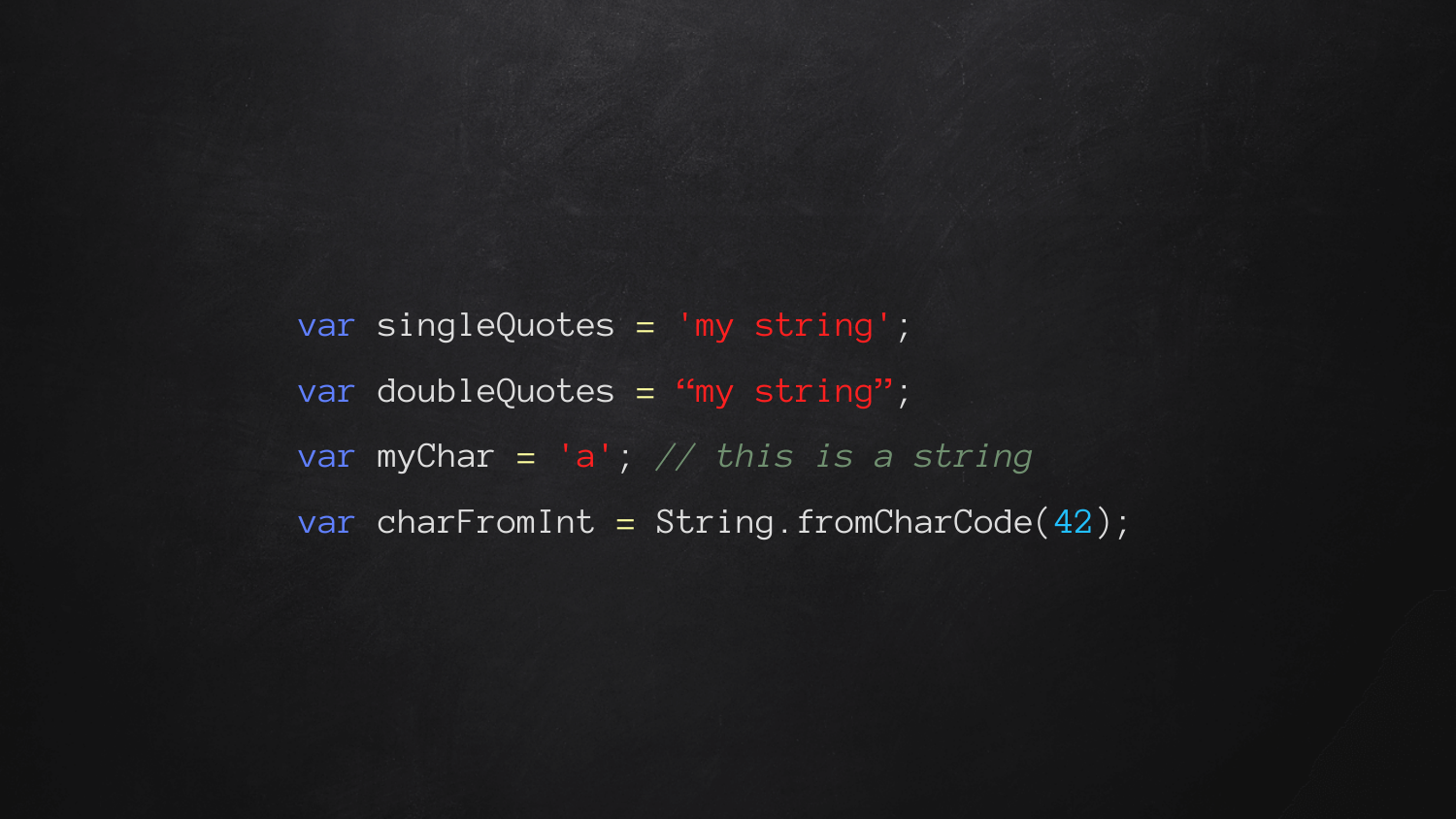

var singleQuotes = 'my string';
var doubleQuotes = “my string”;
var myChar = 'a'; // this is a string
var charFromInt = String.fromCharCode(42);